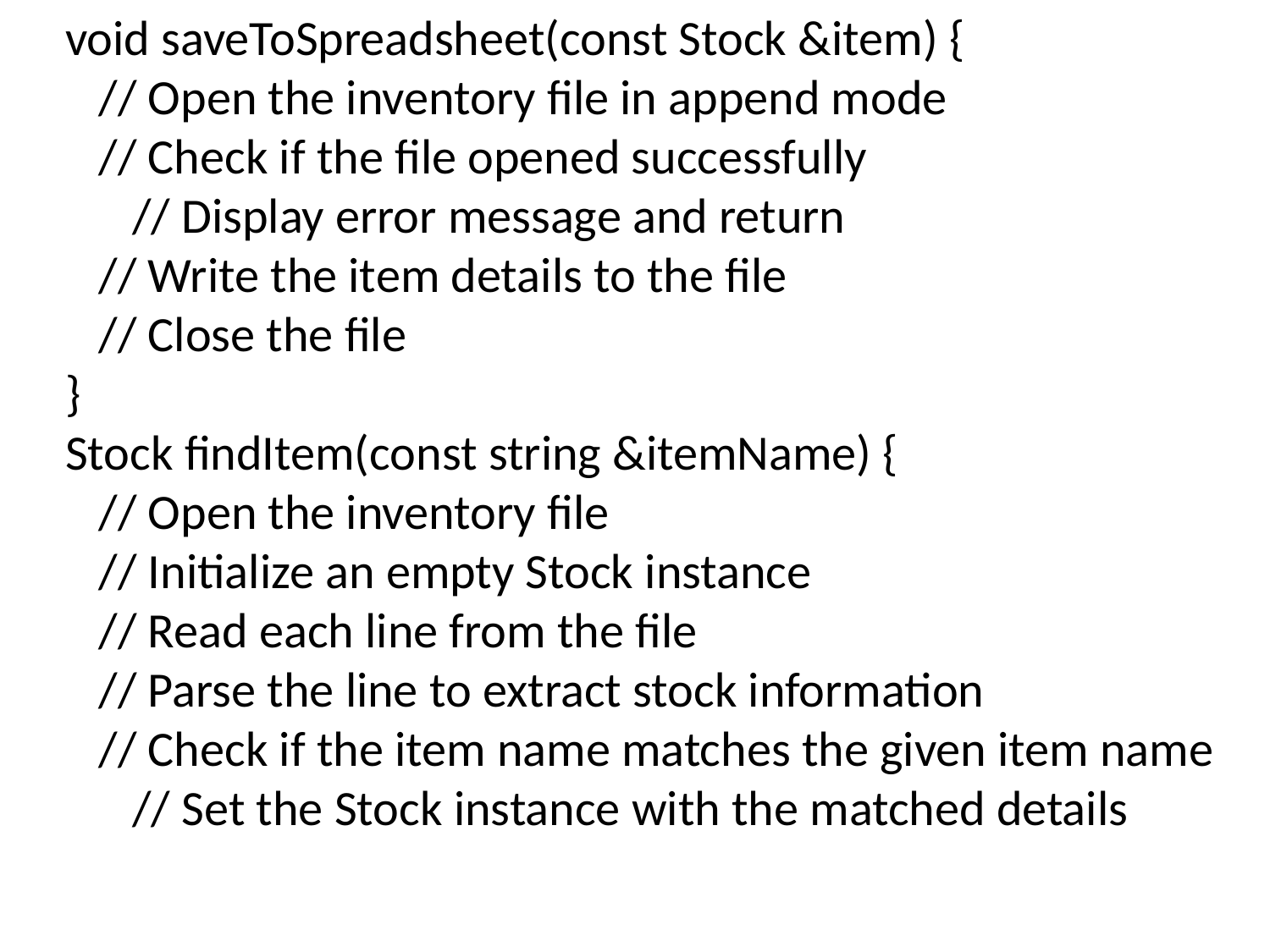

void saveToSpreadsheet(const Stock &item) {
   // Open the inventory file in append mode
   // Check if the file opened successfully
      // Display error message and return
   // Write the item details to the file
   // Close the file
}
Stock findItem(const string &itemName) {
   // Open the inventory file
   // Initialize an empty Stock instance
   // Read each line from the file
   // Parse the line to extract stock information
   // Check if the item name matches the given item name
      // Set the Stock instance with the matched details